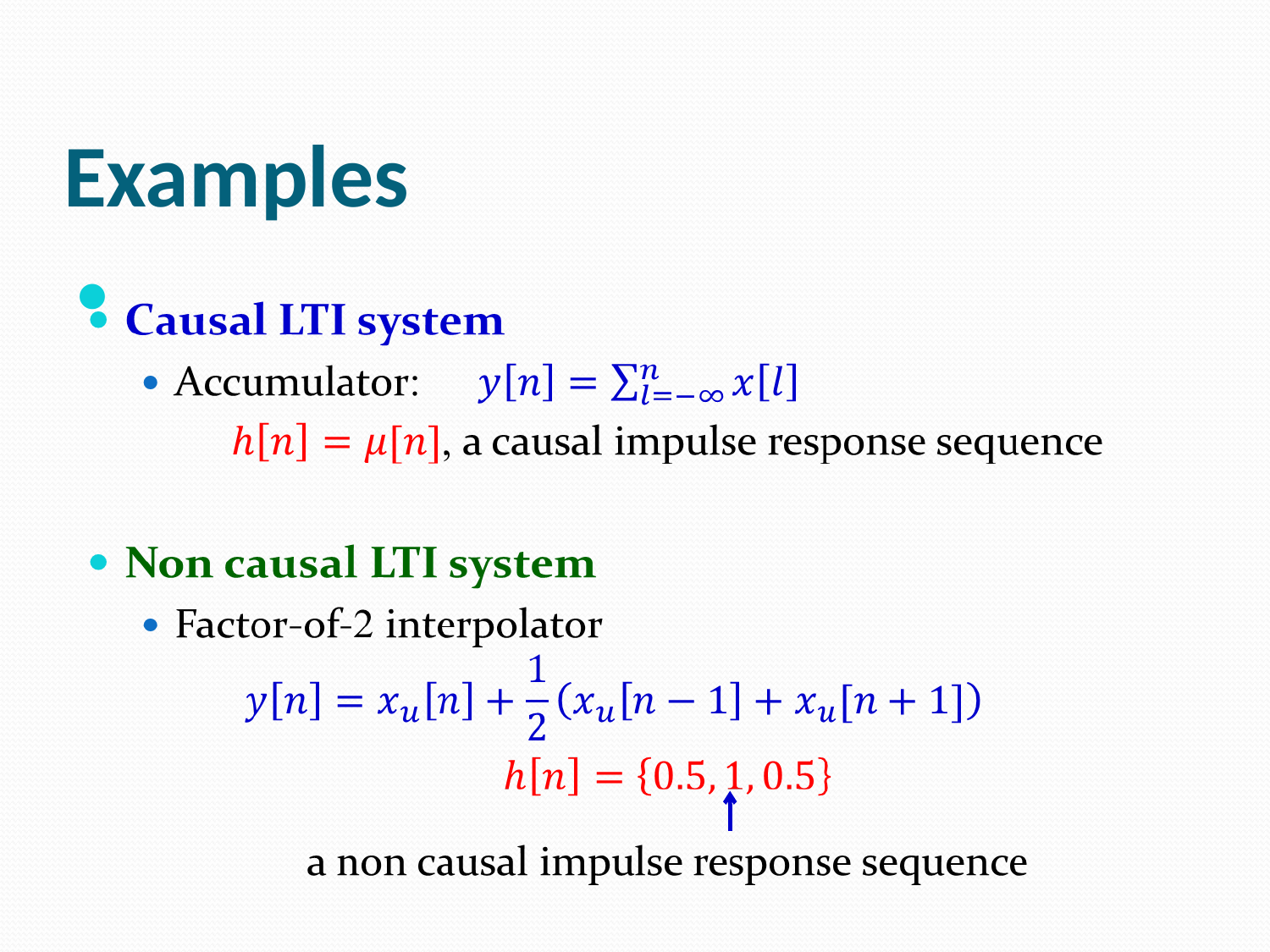

# Examples

Digital Signal Processing by Yu Yajun @ SUSTech
70